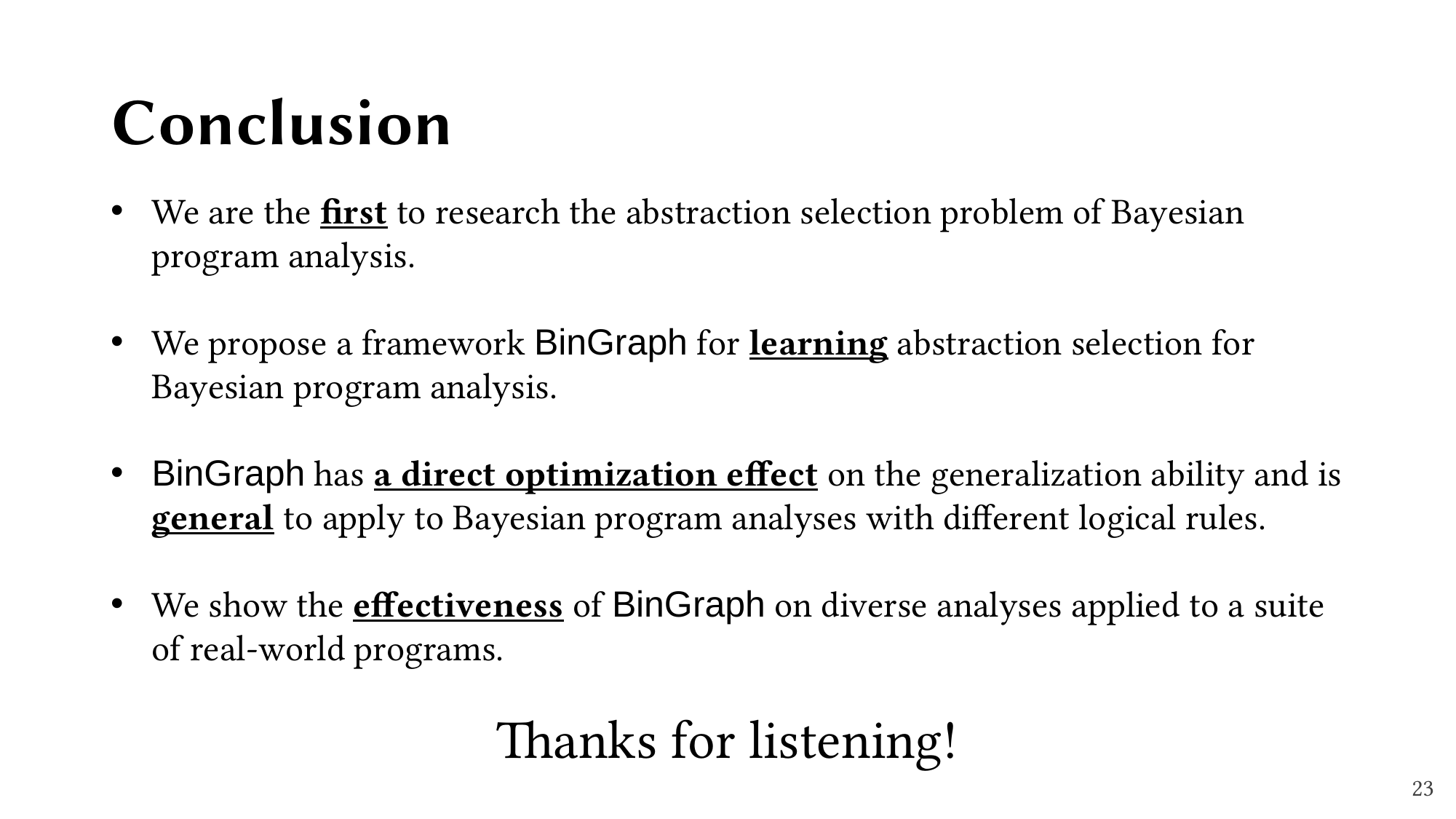

# Conclusion
We are the first to research the abstraction selection problem of Bayesian program analysis.

We propose a framework BinGraph for learning abstraction selection for Bayesian program analysis.

BinGraph has a direct optimization eﬀect on the generalization ability and is general to apply to Bayesian program analyses with diﬀerent logical rules.

We show the eﬀectiveness of BinGraph on diverse analyses applied to a suite of real-world programs.
Thanks for listening!
23